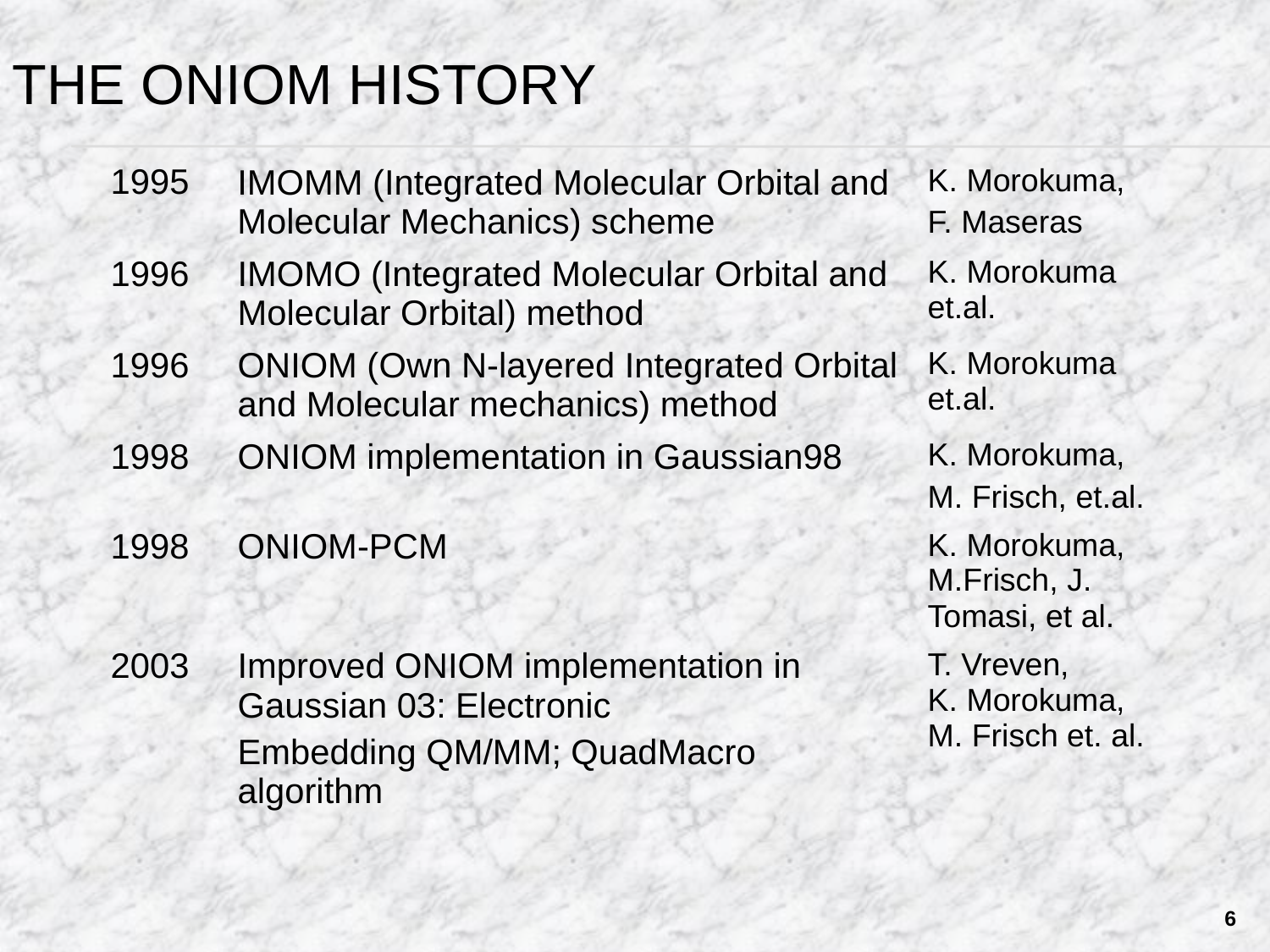

The ONIOM History
| 1995 | IMOMM (Integrated Molecular Orbital and Molecular Mechanics) scheme | K. Morokuma, F. Maseras |
| --- | --- | --- |
| 1996 | IMOMO (Integrated Molecular Orbital and Molecular Orbital) method | K. Morokuma et.al. |
| 1996 | ONIOM (Own N-layered Integrated Orbital and Molecular mechanics) method | K. Morokuma et.al. |
| 1998 | ONIOM implementation in Gaussian98 | K. Morokuma, M. Frisch, et.al. |
| 1998 | ONIOM-PCM | K. Morokuma, M.Frisch, J. Tomasi, et al. |
| 2003 | Improved ONIOM implementation in Gaussian 03: Electronic Embedding QM/MM; QuadMacro algorithm | T. Vreven, K. Morokuma, M. Frisch et. al. |
6